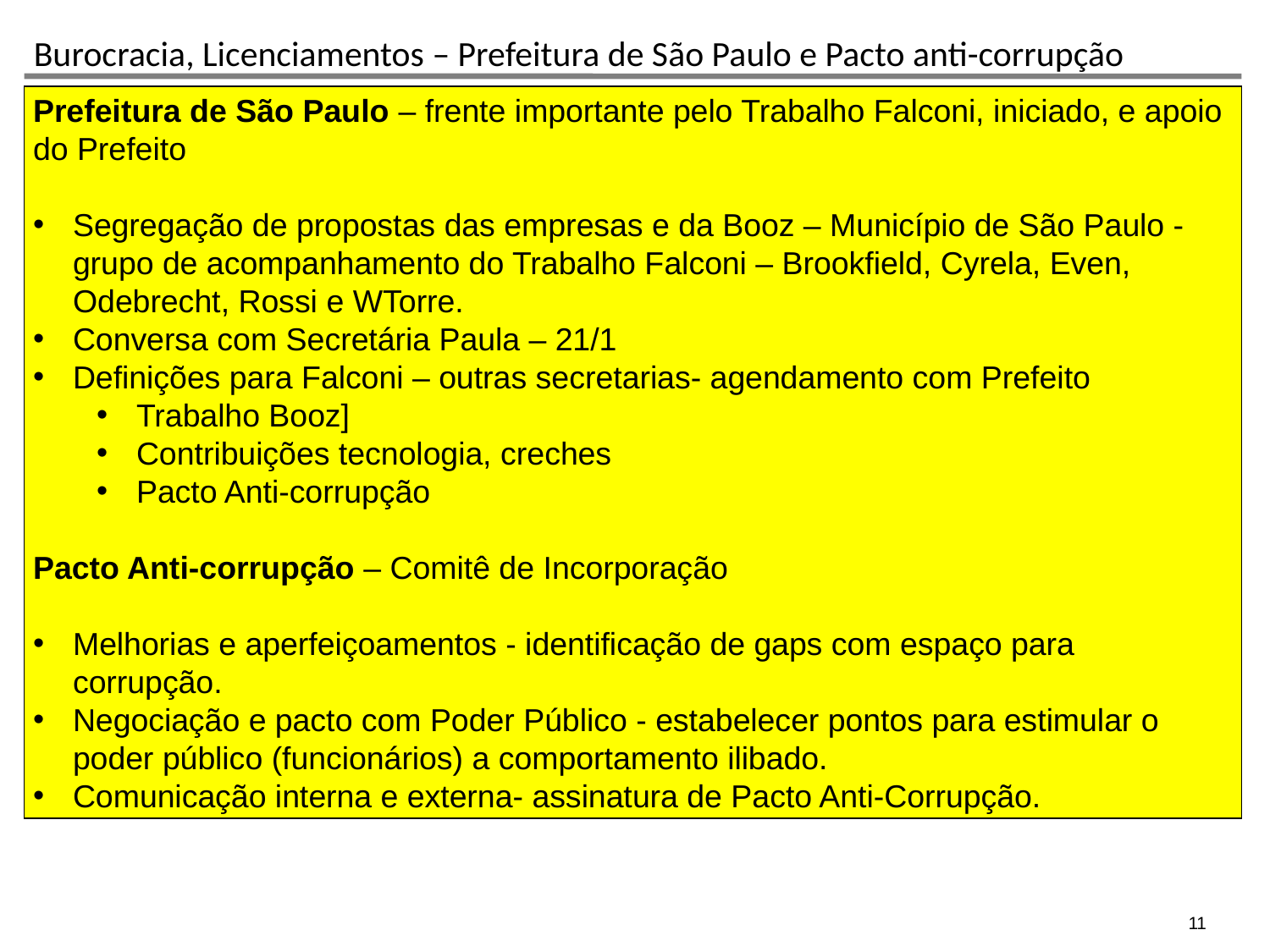

Burocracia, Licenciamentos – Prefeitura de São Paulo e Pacto anti-corrupção

Prefeitura de São Paulo – frente importante pelo Trabalho Falconi, iniciado, e apoio do Prefeito

Segregação de propostas das empresas e da Booz – Município de São Paulo - grupo de acompanhamento do Trabalho Falconi – Brookfield, Cyrela, Even, Odebrecht, Rossi e WTorre.
Conversa com Secretária Paula – 21/1
Definições para Falconi – outras secretarias- agendamento com Prefeito
Trabalho Booz]
Contribuições tecnologia, creches
Pacto Anti-corrupção

Pacto Anti-corrupção – Comitê de Incorporação

Melhorias e aperfeiçoamentos - identificação de gaps com espaço para corrupção.
Negociação e pacto com Poder Público - estabelecer pontos para estimular o poder público (funcionários) a comportamento ilibado.
Comunicação interna e externa- assinatura de Pacto Anti-Corrupção.

11